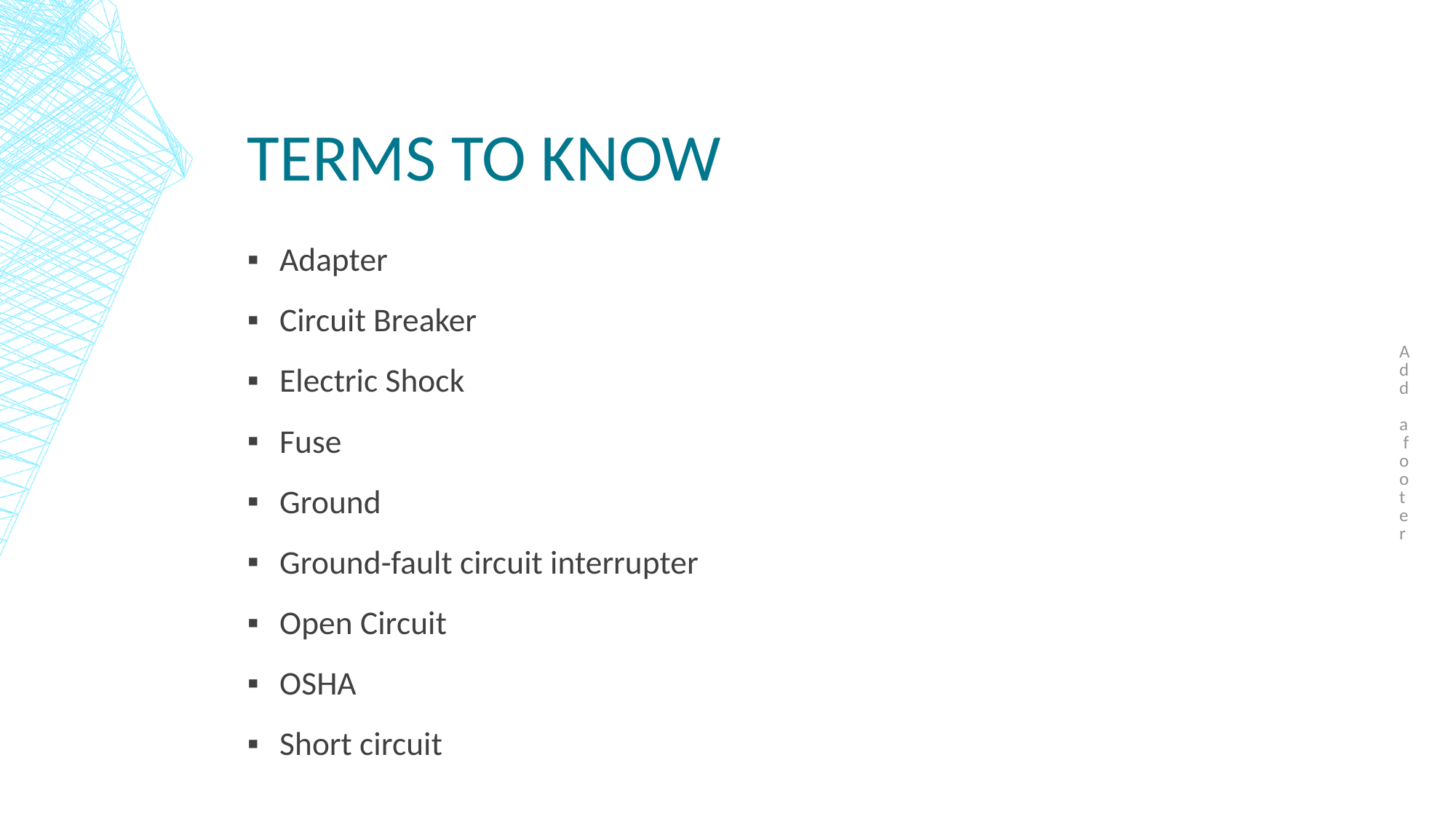

Add a footer
# terms to know
Adapter
Circuit Breaker
Electric Shock
Fuse
Ground
Ground-fault circuit interrupter
Open Circuit
OSHA
Short circuit